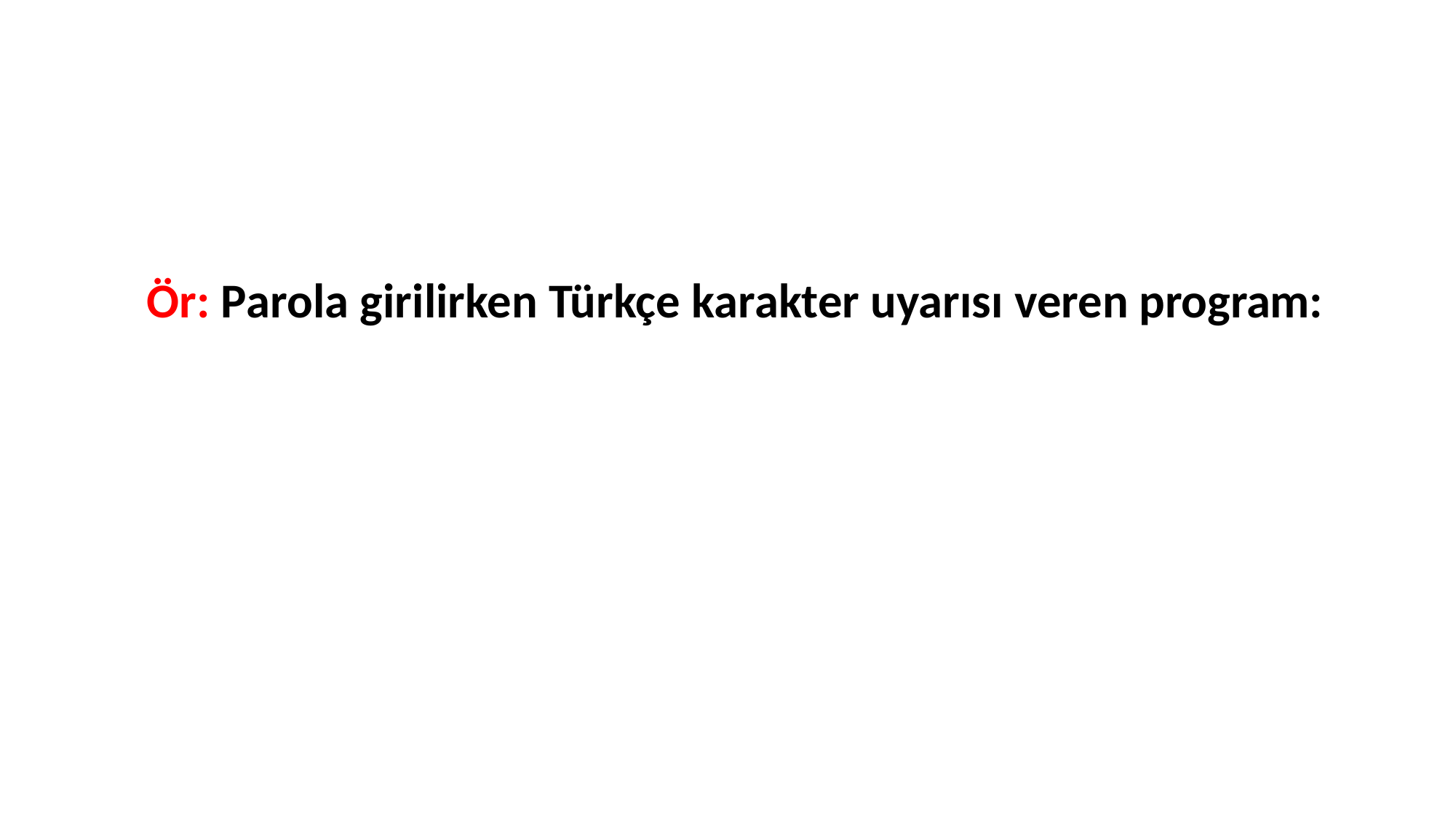

Ör: Parola girilirken Türkçe karakter uyarısı veren program: